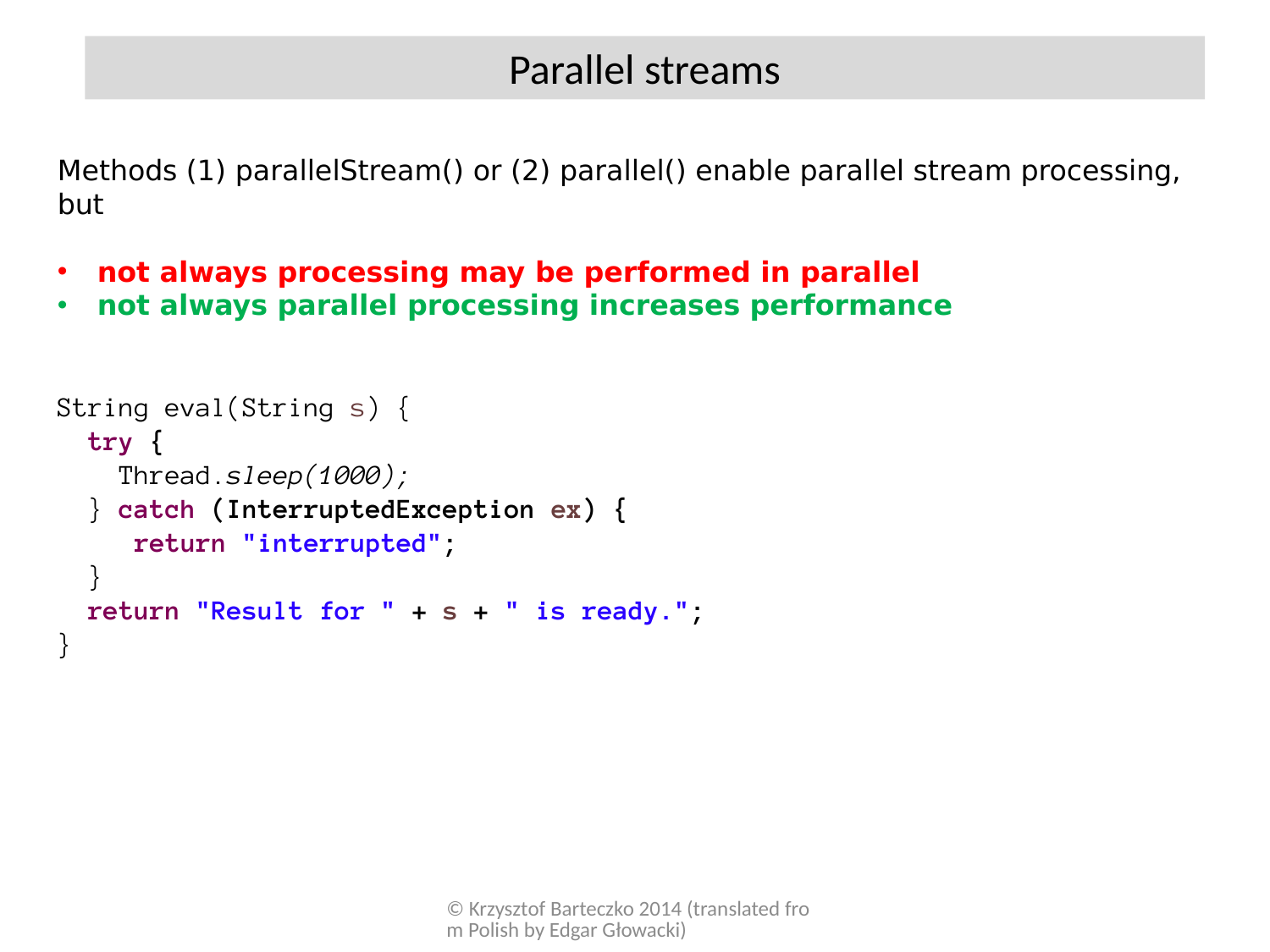

Parallel streams
Methods (1) parallelStream() or (2) parallel() enable parallel stream processing, but

not always processing may be performed in parallel
not always parallel processing increases performance

String eval(String s) {
  try {
    Thread.sleep(1000);
  } catch (InterruptedException ex) {
     return "interrupted";
  }
  return "Result for " + s + " is ready.";
}
© Krzysztof Barteczko 2014 (translated from Polish by Edgar Głowacki)